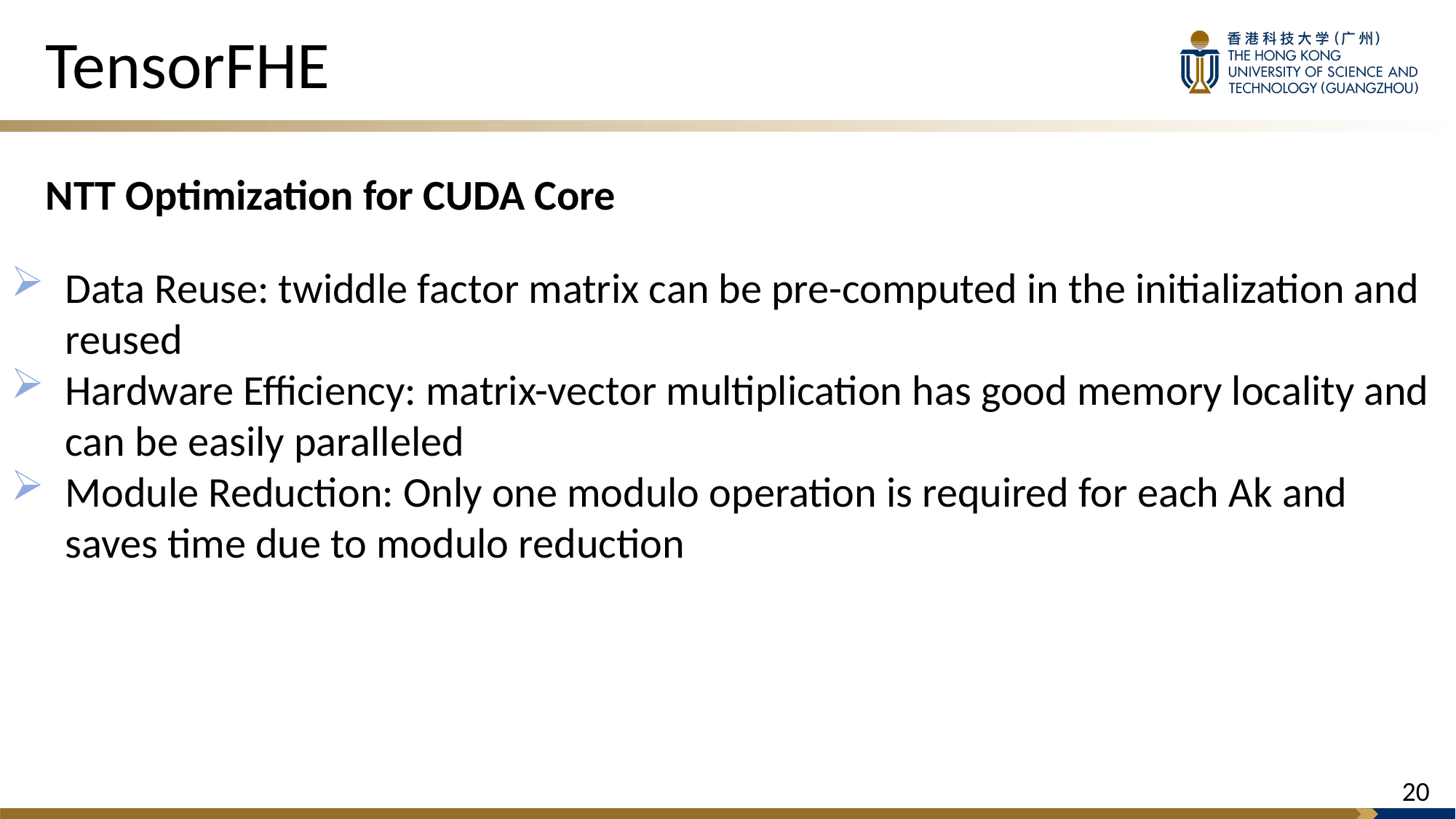

# TensorFHE
NTT Optimization for CUDA Core
Data Reuse: twiddle factor matrix can be pre-computed in the initialization and reused
Hardware Efficiency: matrix-vector multiplication has good memory locality and can be easily paralleled
Module Reduction: Only one modulo operation is required for each Ak and saves time due to modulo reduction
20